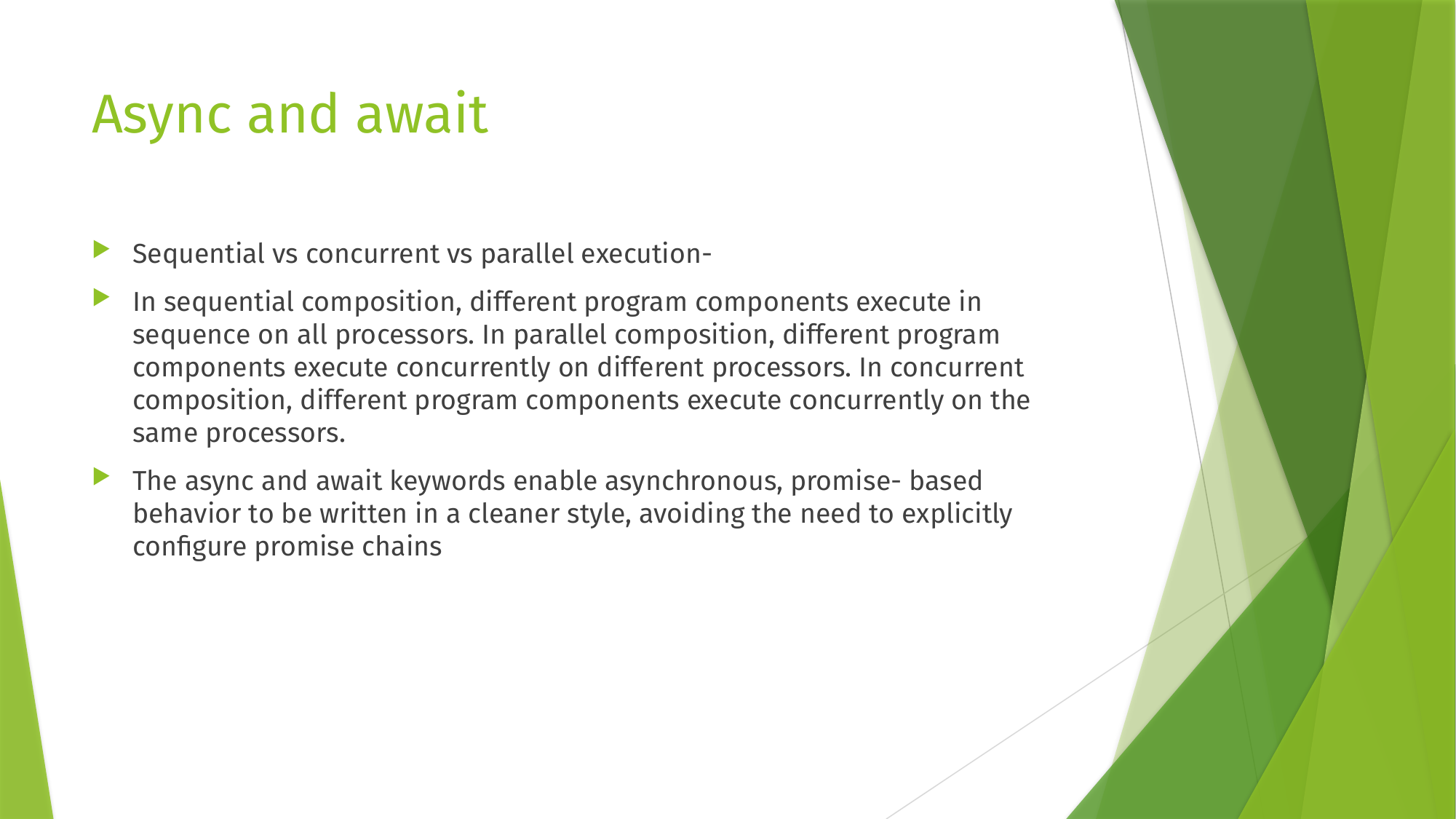

# Async and await
Sequential vs concurrent vs parallel execution-
In sequential composition, different program components execute in sequence on all processors. In parallel composition, different program components execute concurrently on different processors. In concurrent composition, different program components execute concurrently on the same processors.
The async and await keywords enable asynchronous, promise- based behavior to be written in a cleaner style, avoiding the need to explicitly configure promise chains